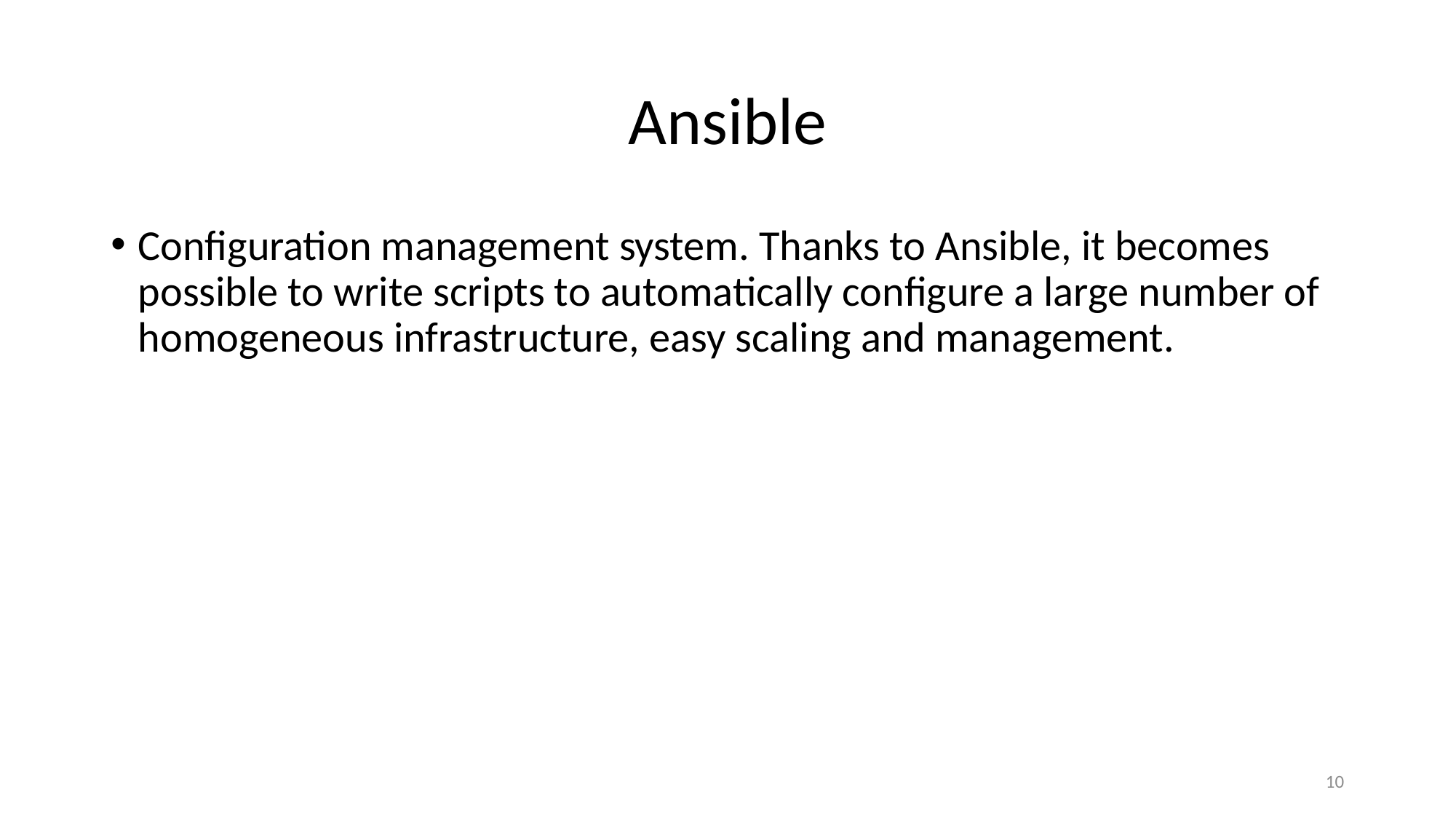

# Ansible
Configuration management system. Thanks to Ansible, it becomes possible to write scripts to automatically configure a large number of homogeneous infrastructure, easy scaling and management.
10